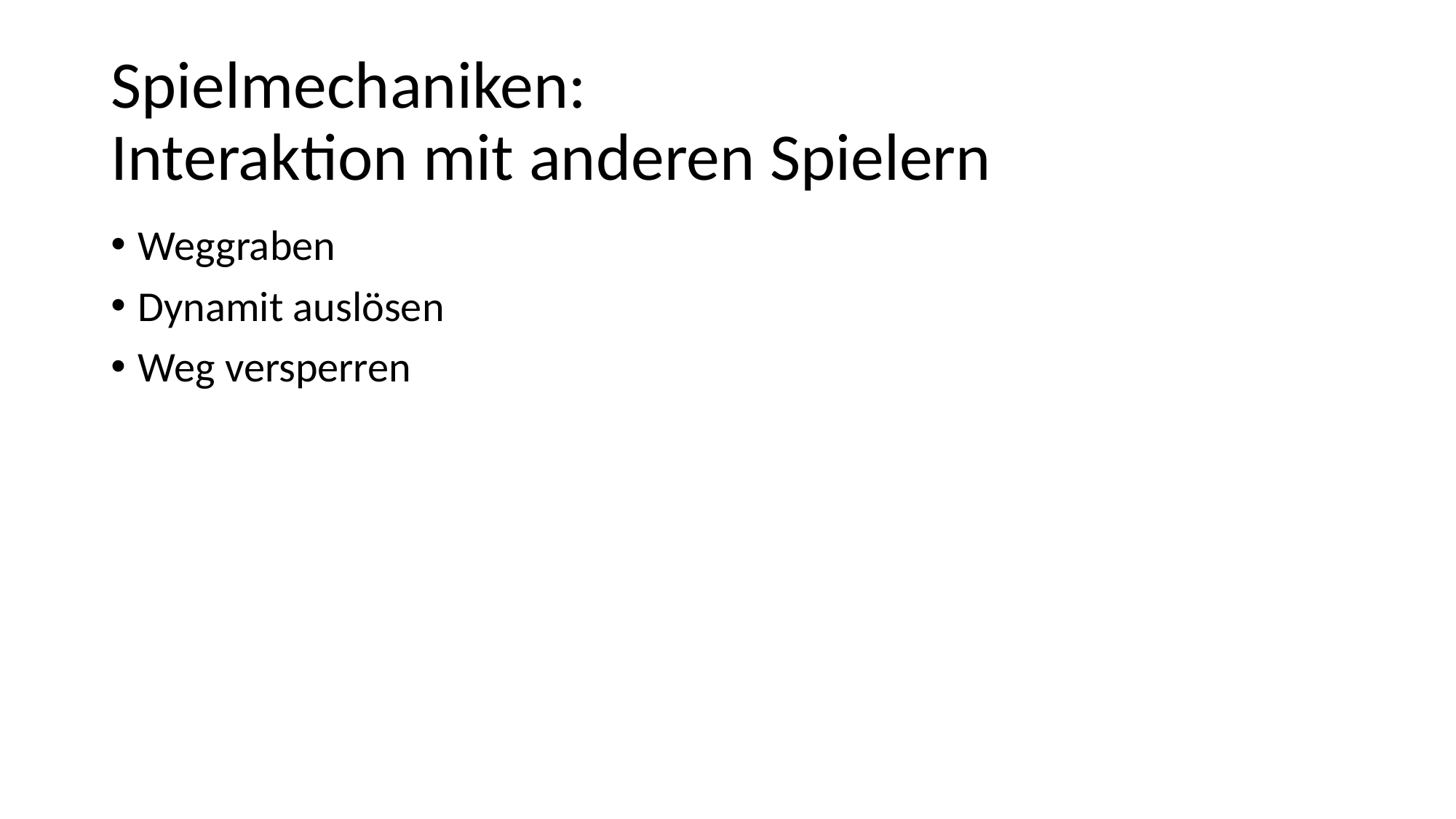

# Spielmechaniken: Interaktion mit anderen Spielern
Weggraben
Dynamit auslösen
Weg versperren